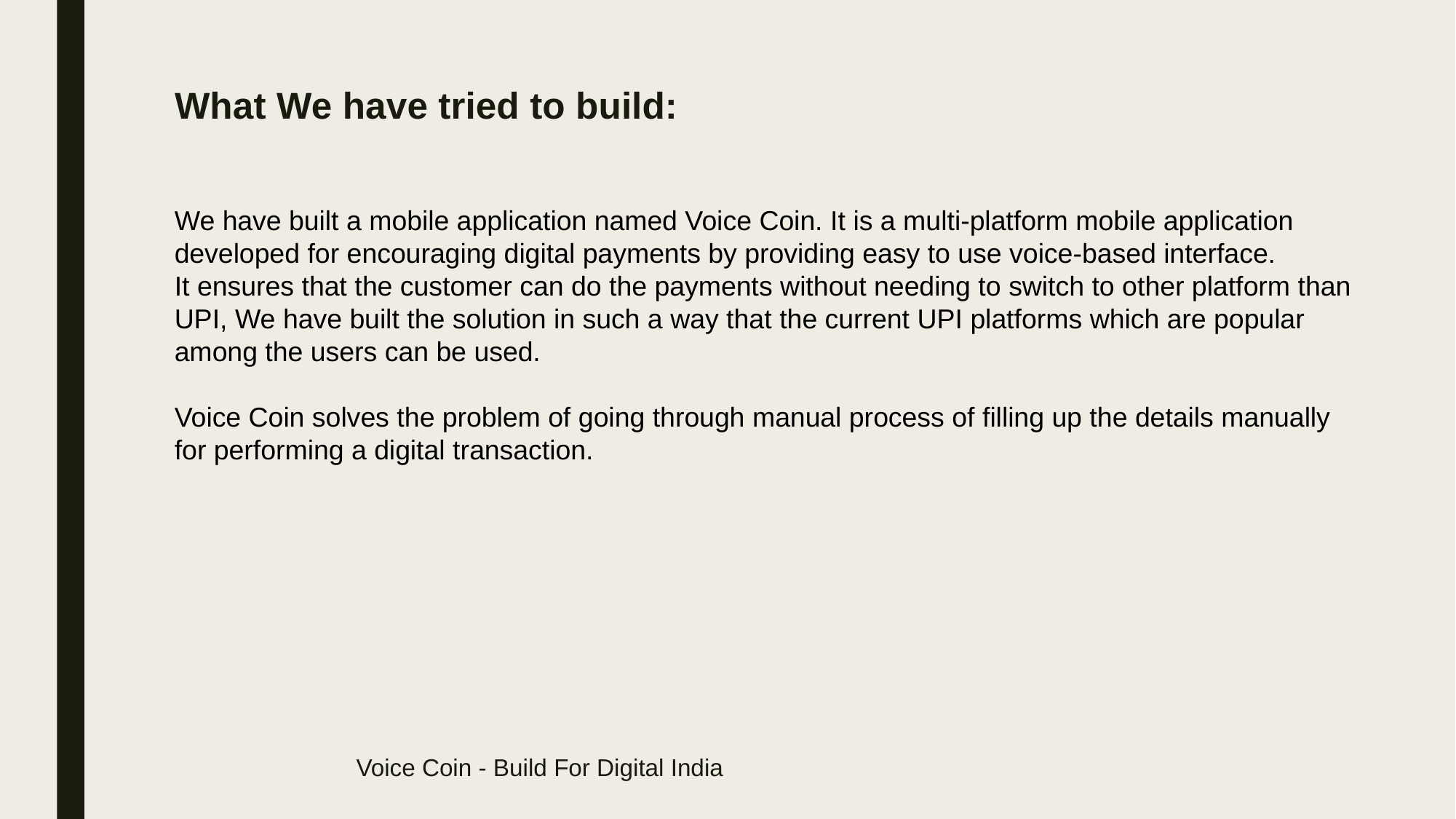

# What We have tried to build:

We have built a mobile application named Voice Coin. It is a multi-platform mobile application developed for encouraging digital payments by providing easy to use voice-based interface.
It ensures that the customer can do the payments without needing to switch to other platform than UPI, We have built the solution in such a way that the current UPI platforms which are popular among the users can be used.

Voice Coin solves the problem of going through manual process of filling up the details manually for performing a digital transaction.

Voice Coin - Build For Digital India